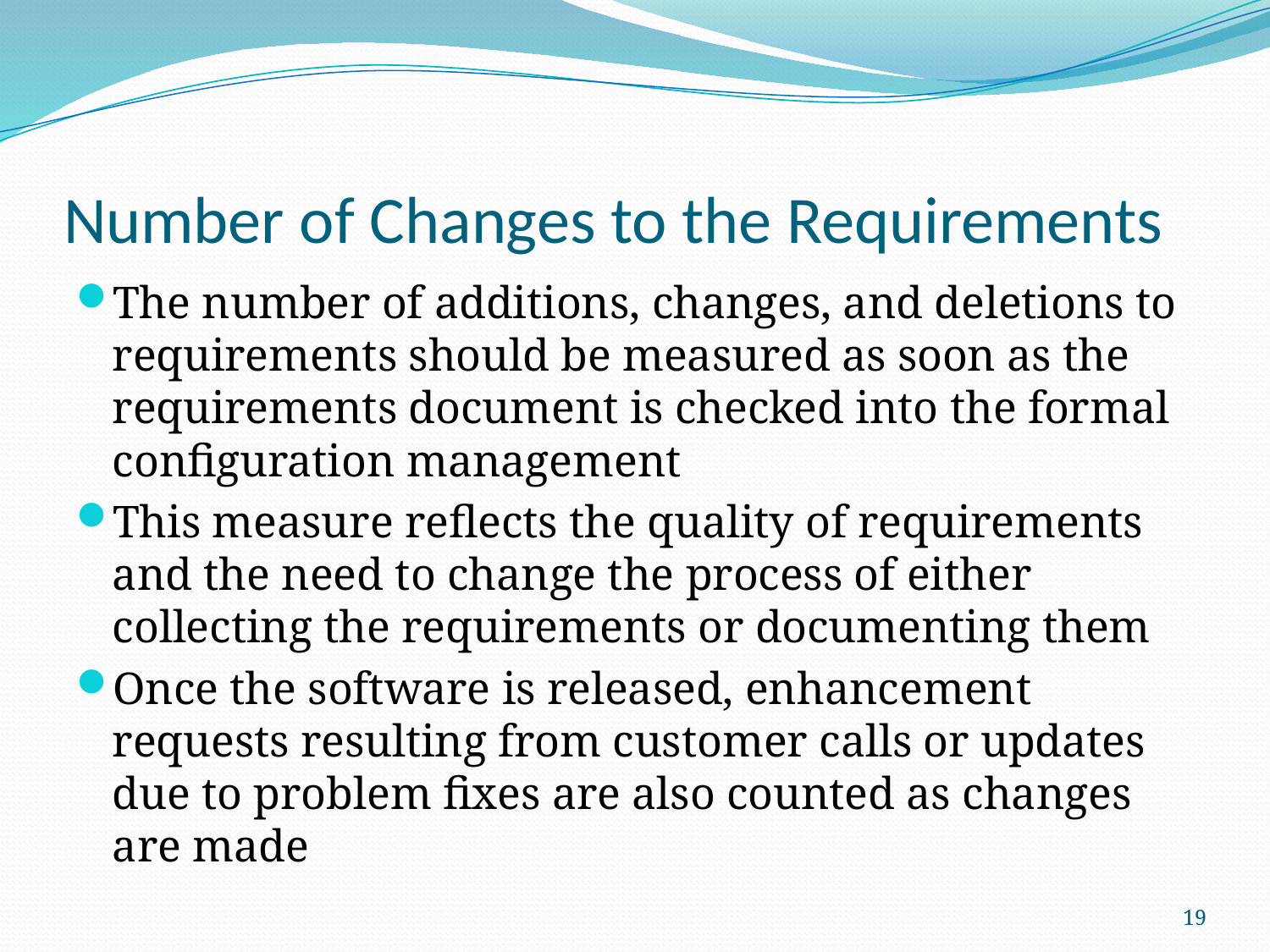

# Number of Changes to the Requirements
The number of additions, changes, and deletions to requirements should be measured as soon as the requirements document is checked into the formal configuration management
This measure reflects the quality of requirements and the need to change the process of either collecting the requirements or documenting them
Once the software is released, enhancement requests resulting from customer calls or updates due to problem fixes are also counted as changes are made
19